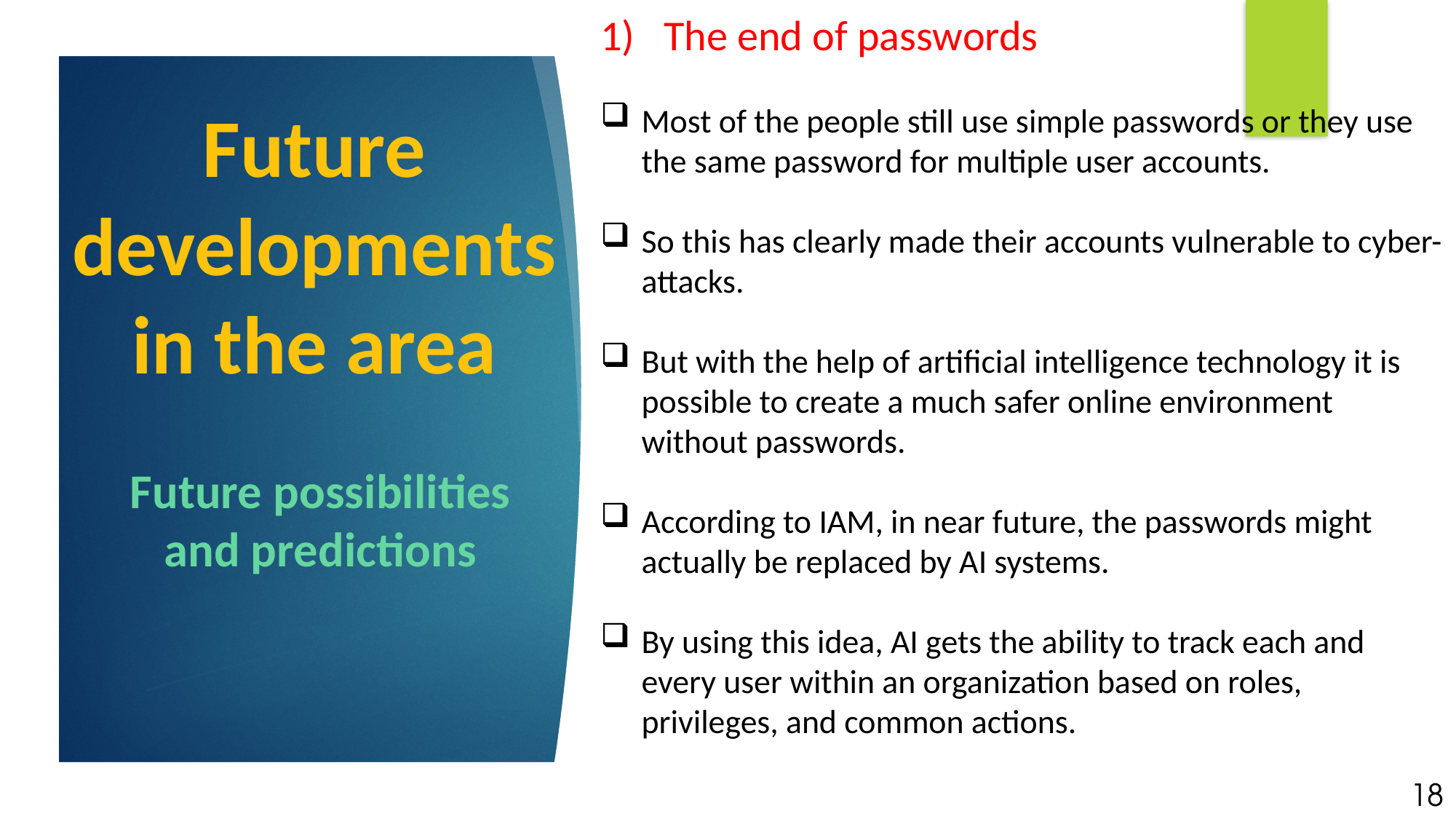

1)   The end of passwords

Most of the people still use simple passwords or they use the same password for multiple user accounts.

So this has clearly made their accounts vulnerable to cyber-attacks.

But with the help of artificial intelligence technology it is possible to create a much safer online environment without passwords.

According to IAM, in near future, the passwords might actually be replaced by AI systems.

By using this idea, AI gets the ability to track each and every user within an organization based on roles, privileges, and common actions.
# Future developments in the area
Future possibilities and predictions
18